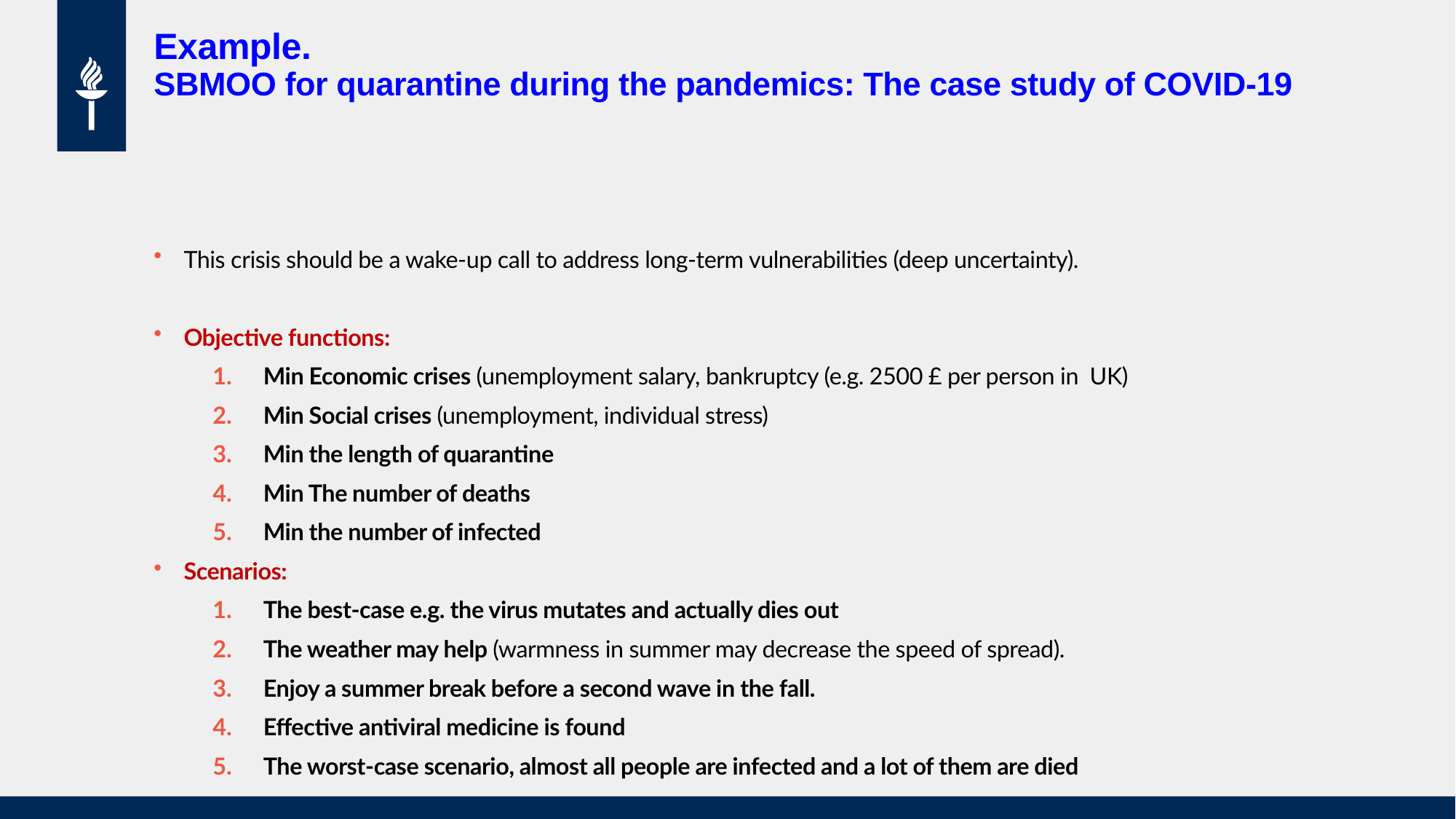

# Example. SBMOO for quarantine during the pandemics: The case study of COVID-19
This crisis should be a wake-up call to address long-term vulnerabilities (deep uncertainty).

Objective functions:
Min Economic crises (unemployment salary, bankruptcy (e.g. 2500 £ per person in  UK)
Min Social crises (unemployment, individual stress)
Min the length of quarantine
Min The number of deaths
Min the number of infected
Scenarios:
The best-case e.g. the virus mutates and actually dies out
The weather may help (warmness in summer may decrease the speed of spread).
Enjoy a summer break before a second wave in the fall.
Effective antiviral medicine is found
The worst-case scenario, almost all people are infected and a lot of them are died